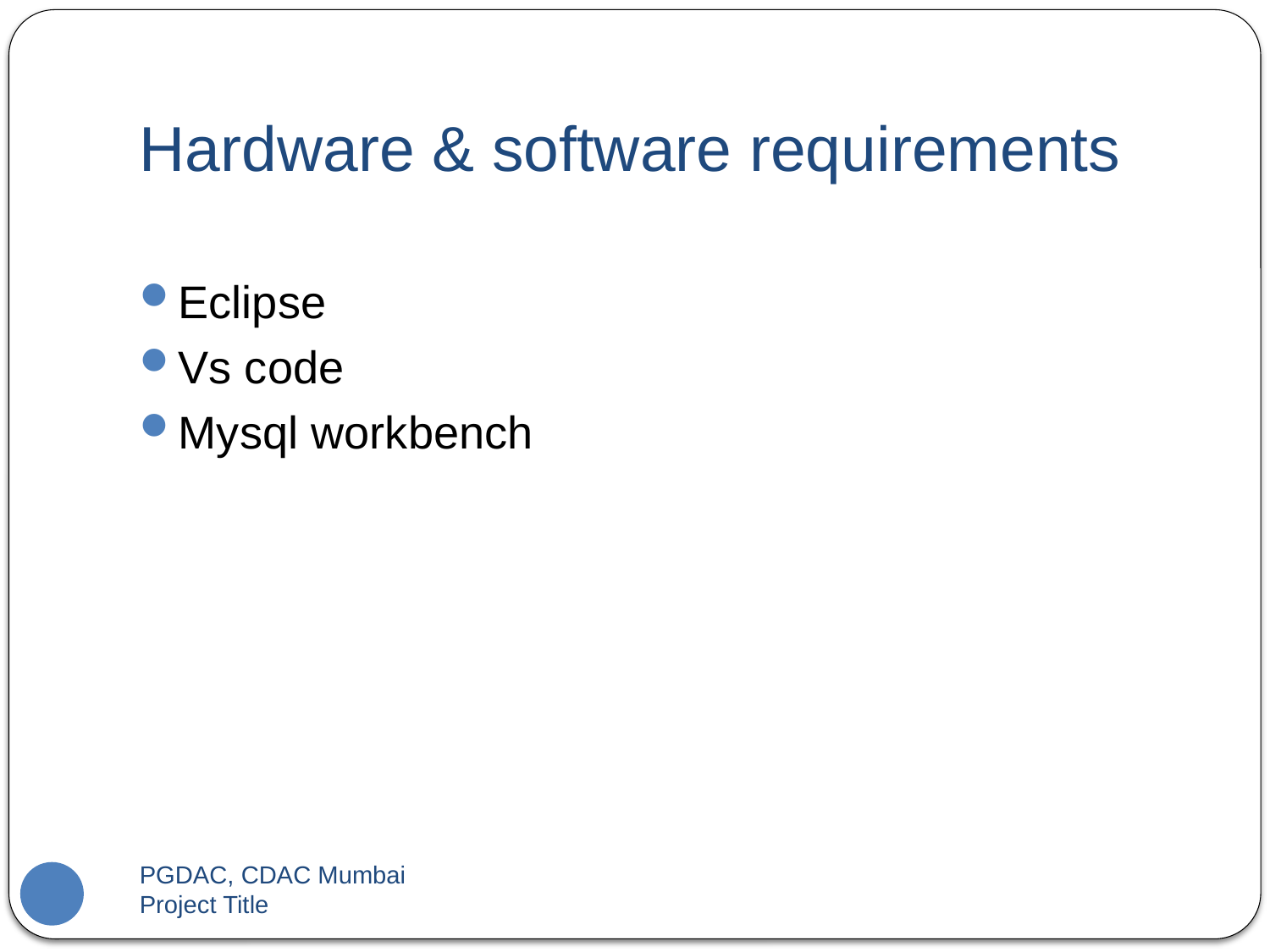

# Hardware & software requirements

Eclipse
Vs code
Mysql workbench

PGDAC, CDAC Mumbai 		Project Title
8